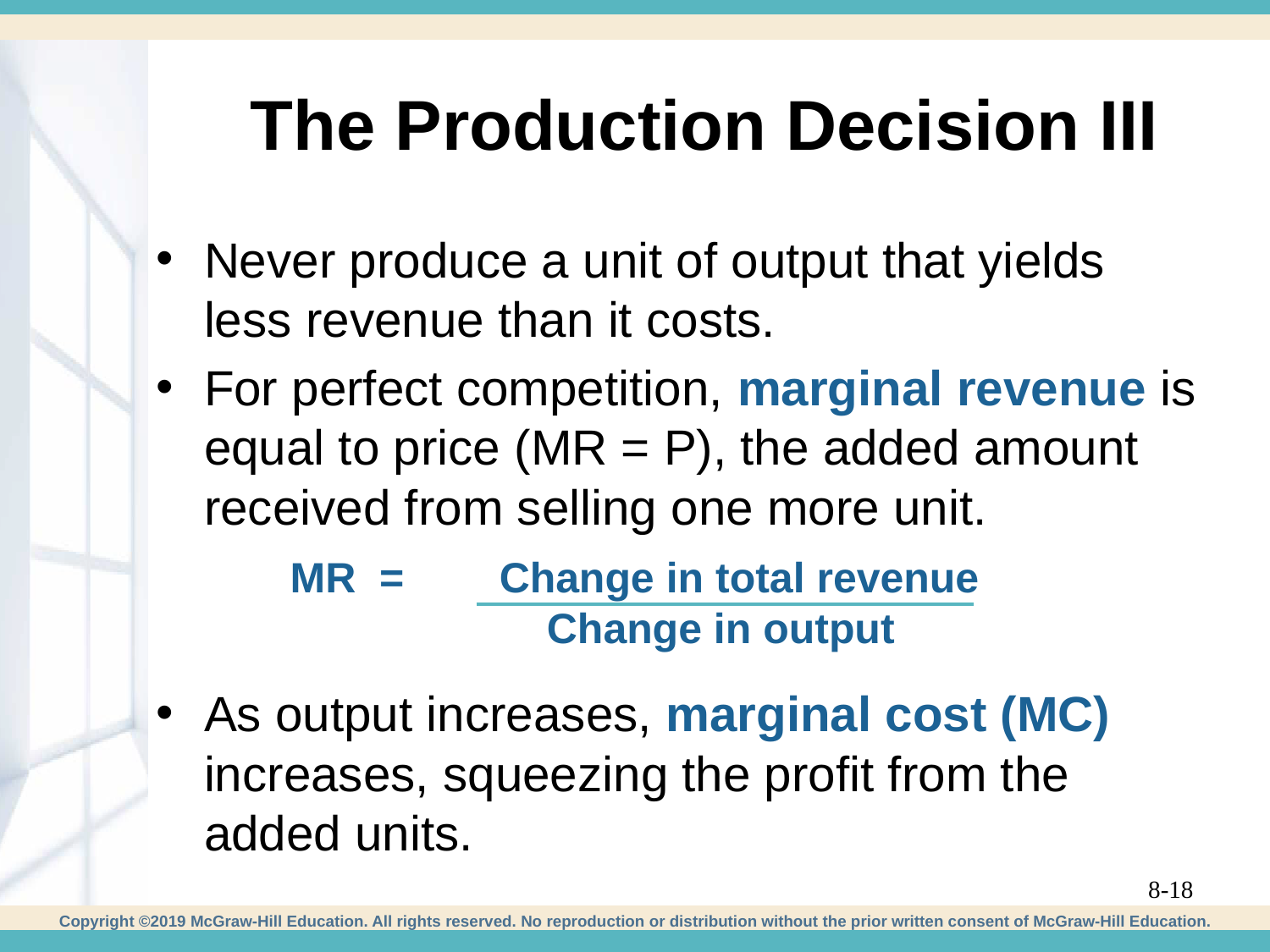

# The Production Decision III
Never produce a unit of output that yields less revenue than it costs.
For perfect competition, marginal revenue is equal to price (MR = P), the added amount received from selling one more unit.

As output increases, marginal cost (MC) increases, squeezing the profit from the added units.

  MR  =        Change in total revenue      	             Change in output

8-18